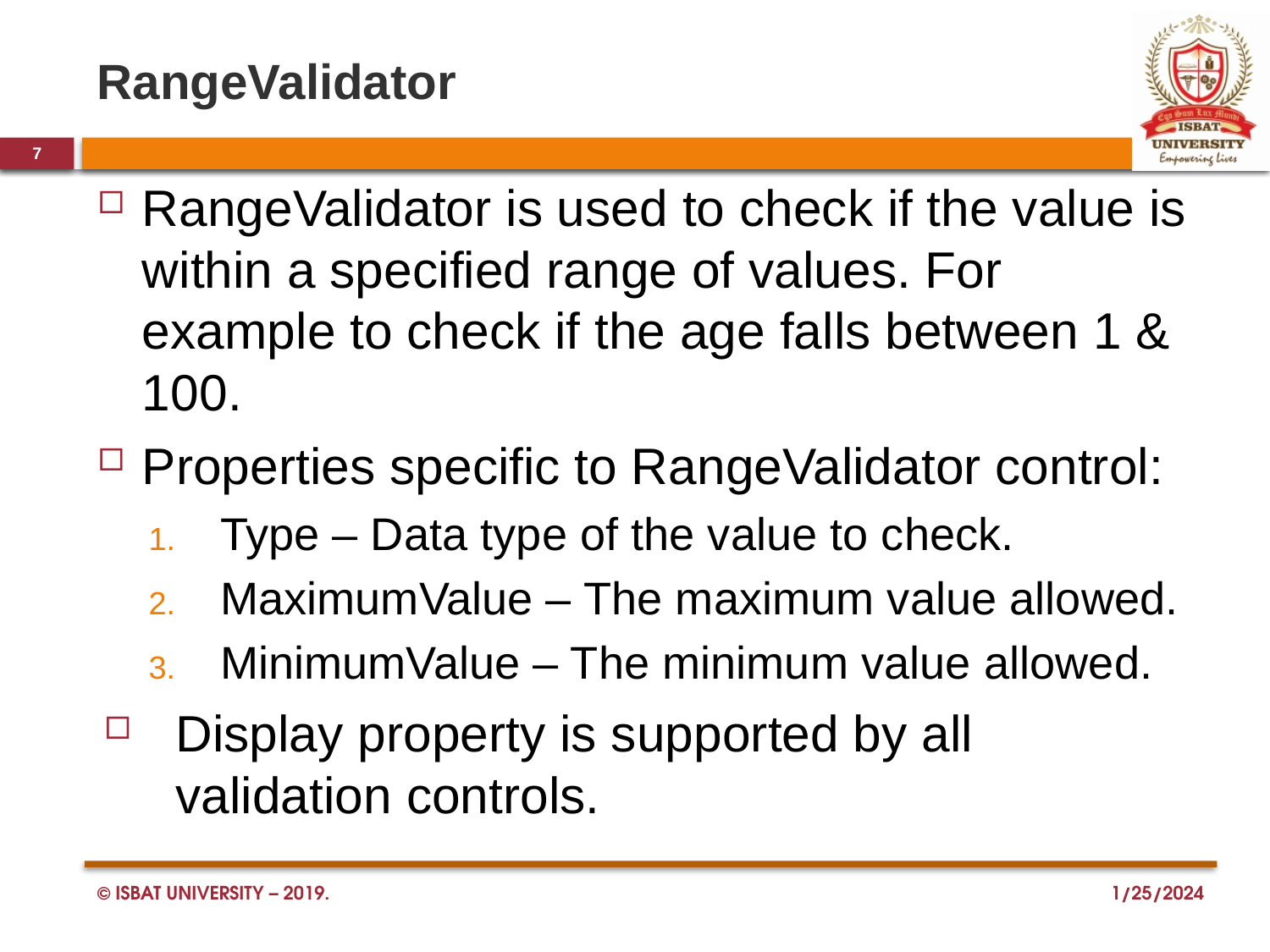

# RangeValidator
7
RangeValidator is used to check if the value is within a specified range of values. For example to check if the age falls between 1 & 100.
Properties specific to RangeValidator control:
Type – Data type of the value to check.
MaximumValue – The maximum value allowed.
MinimumValue – The minimum value allowed.
Display property is supported by all validation controls.